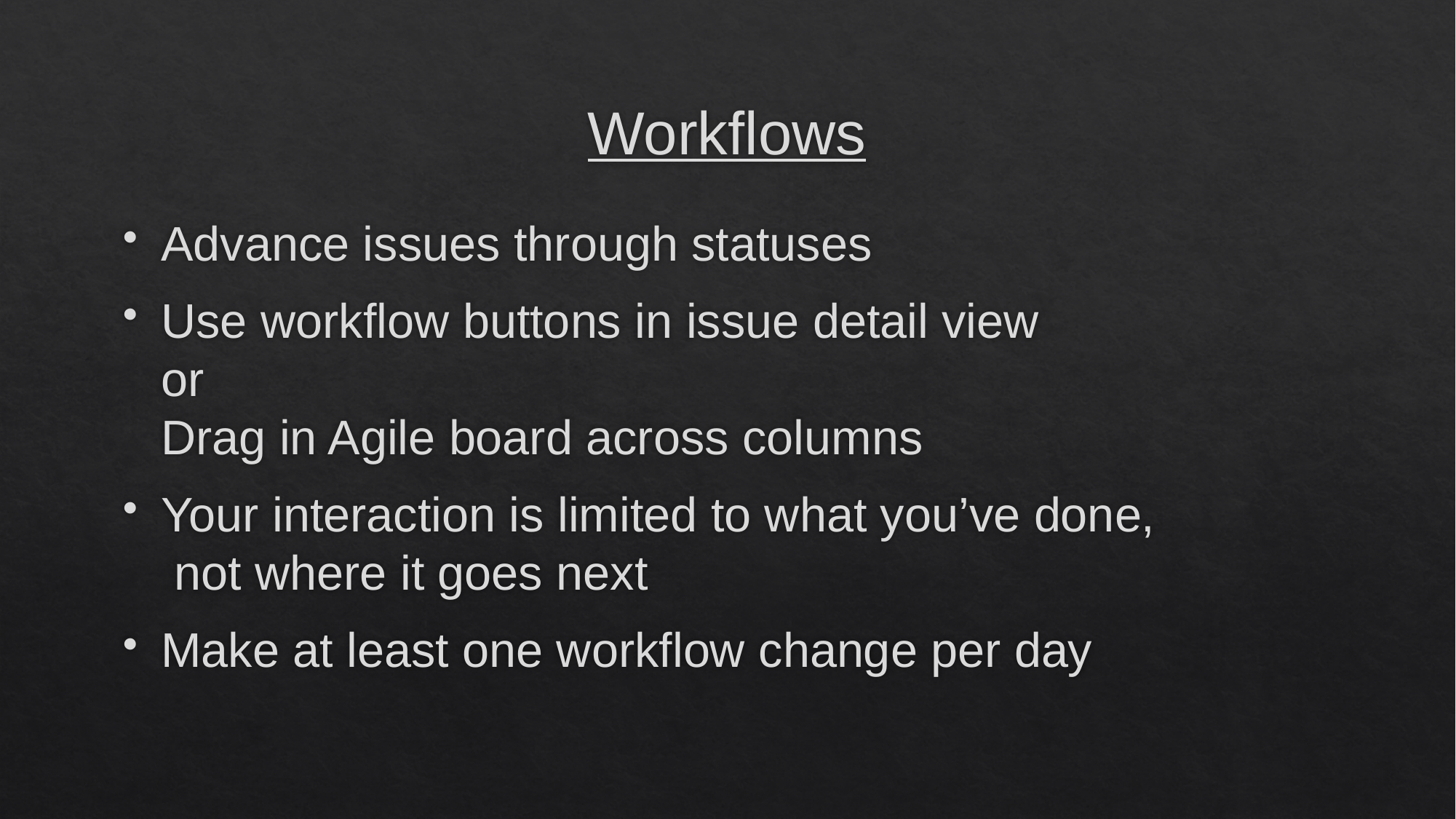

# Workflows
Advance issues through statuses
Use workflow buttons in issue detail view
or
Drag in Agile board across columns
Your interaction is limited to what you’ve done,
 not where it goes next
Make at least one workflow change per day